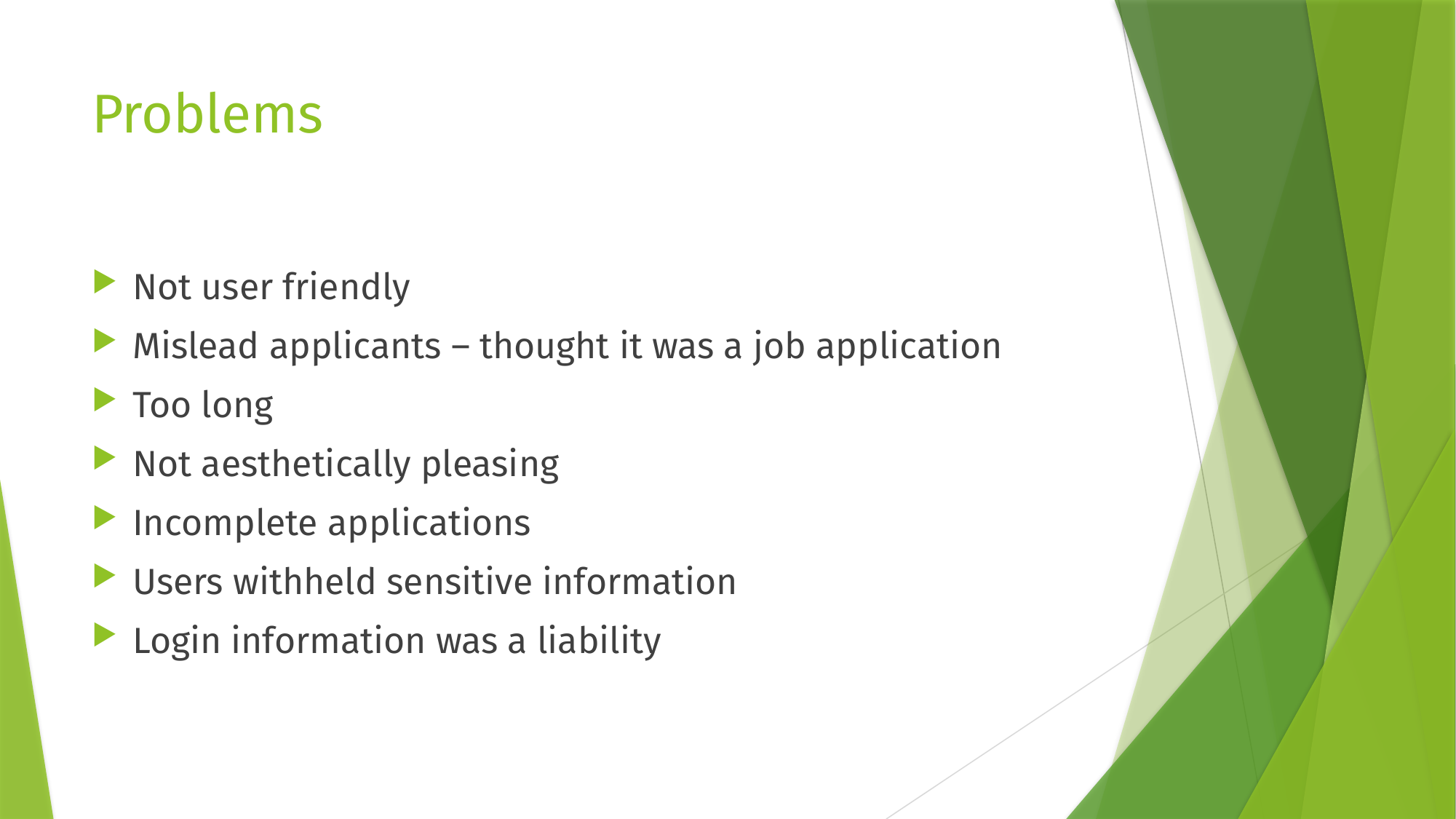

# Problems
Not user friendly
Mislead applicants – thought it was a job application
Too long
Not aesthetically pleasing
Incomplete applications
Users withheld sensitive information
Login information was a liability